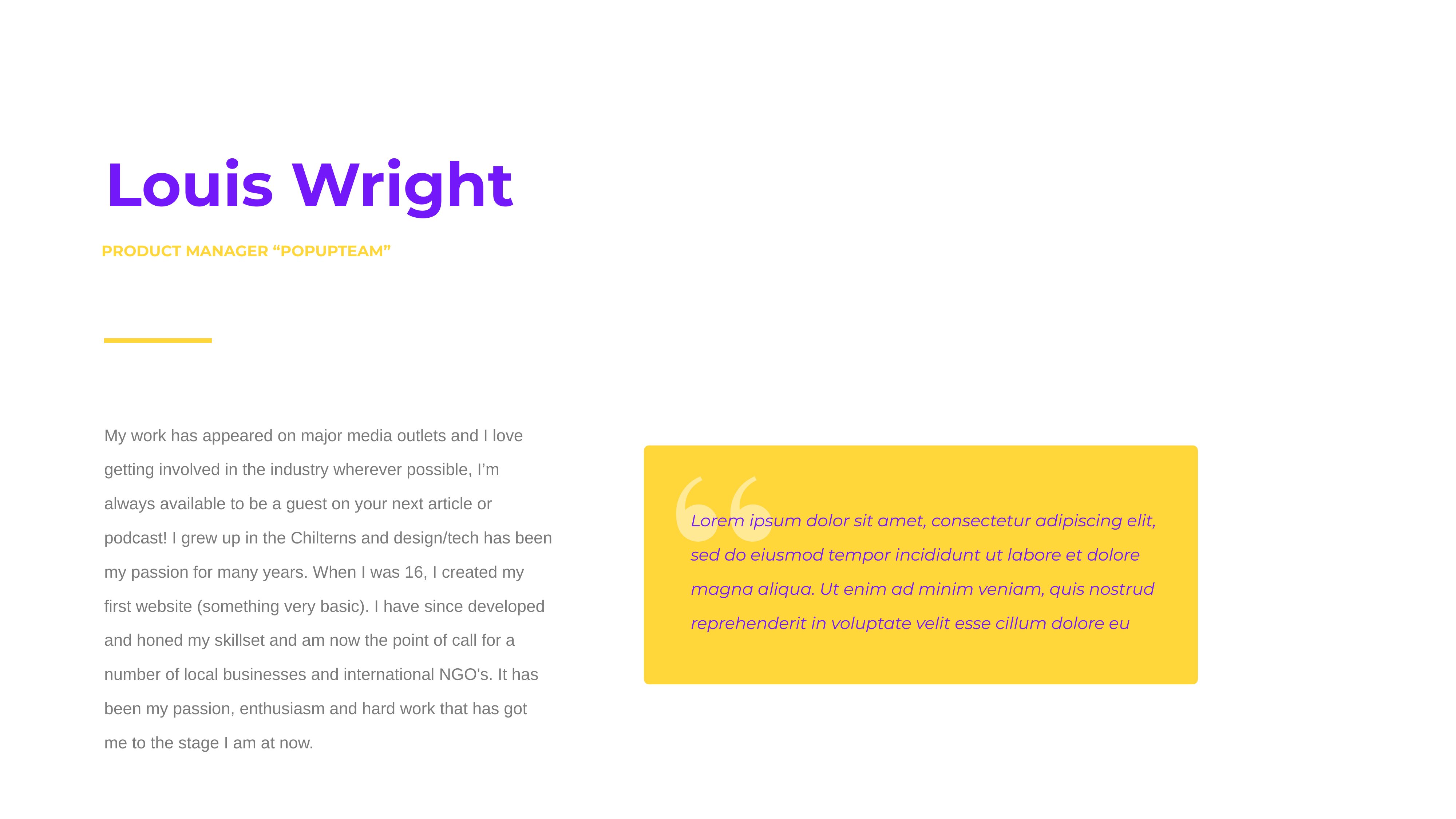

Louis Wright
PRODUCT MANAGER “POPUPTEAM”
My work has appeared on major media outlets and I love getting involved in the industry wherever possible, I’m always available to be a guest on your next article or podcast! I grew up in the Chilterns and design/tech has been my passion for many years. When I was 16, I created my first website (something very basic). I have since developed and honed my skillset and am now the point of call for a number of local businesses and international NGO's. It has been my passion, enthusiasm and hard work that has got me to the stage I am at now.

Lorem ipsum dolor sit amet, consectetur adipiscing elit, sed do eiusmod tempor incididunt ut labore et dolore magna aliqua. Ut enim ad minim veniam, quis nostrud reprehenderit in voluptate velit esse cillum dolore eu